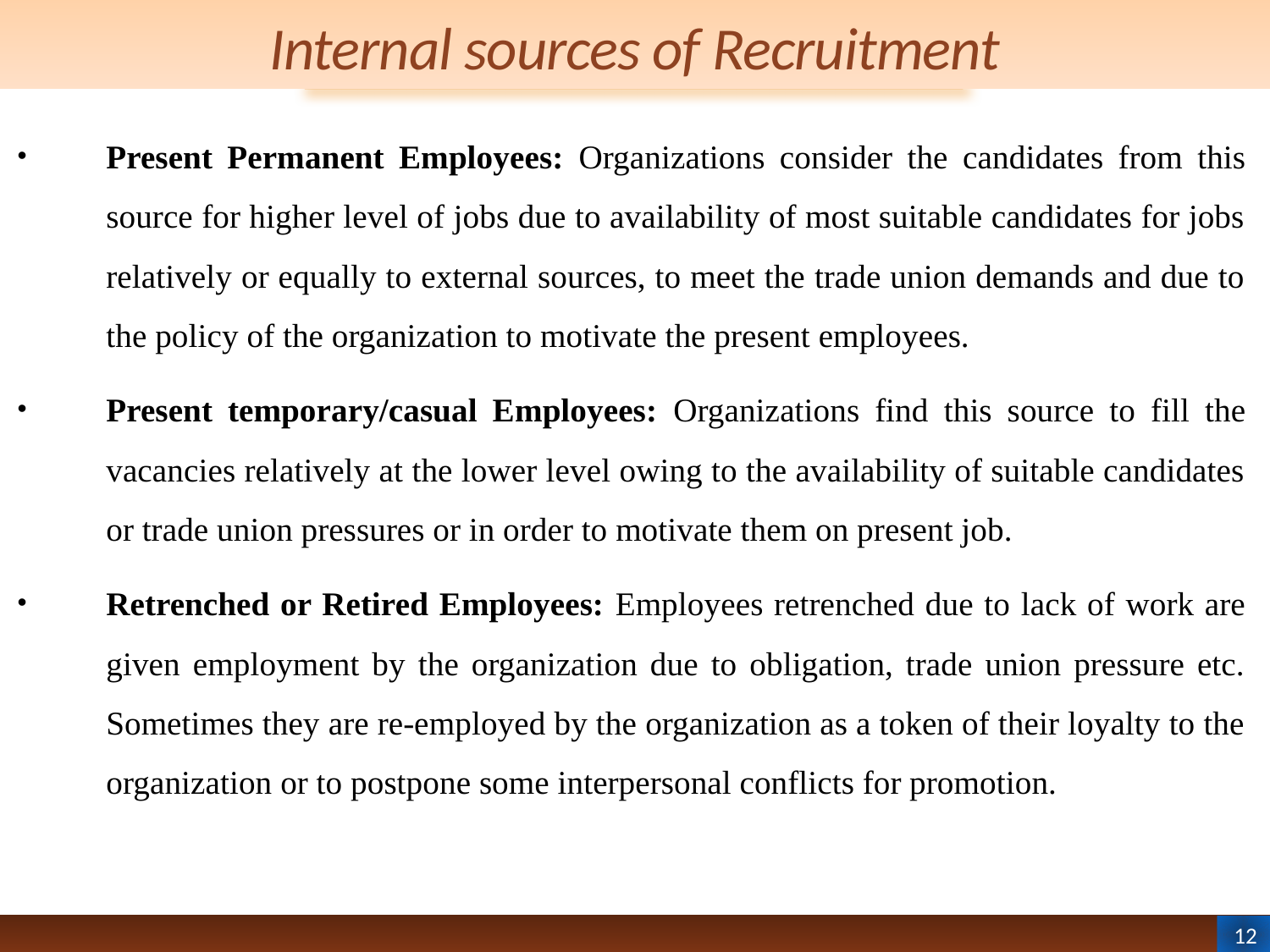

# Internal sources of Recruitment
Present Permanent Employees: Organizations consider the candidates from this source for higher level of jobs due to availability of most suitable candidates for jobs relatively or equally to external sources, to meet the trade union demands and due to the policy of the organization to motivate the present employees.
Present temporary/casual Employees: Organizations find this source to fill the vacancies relatively at the lower level owing to the availability of suitable candidates or trade union pressures or in order to motivate them on present job.
Retrenched or Retired Employees: Employees retrenched due to lack of work are given employment by the organization due to obligation, trade union pressure etc. Sometimes they are re-employed by the organization as a token of their loyalty to the organization or to postpone some interpersonal conflicts for promotion.
12